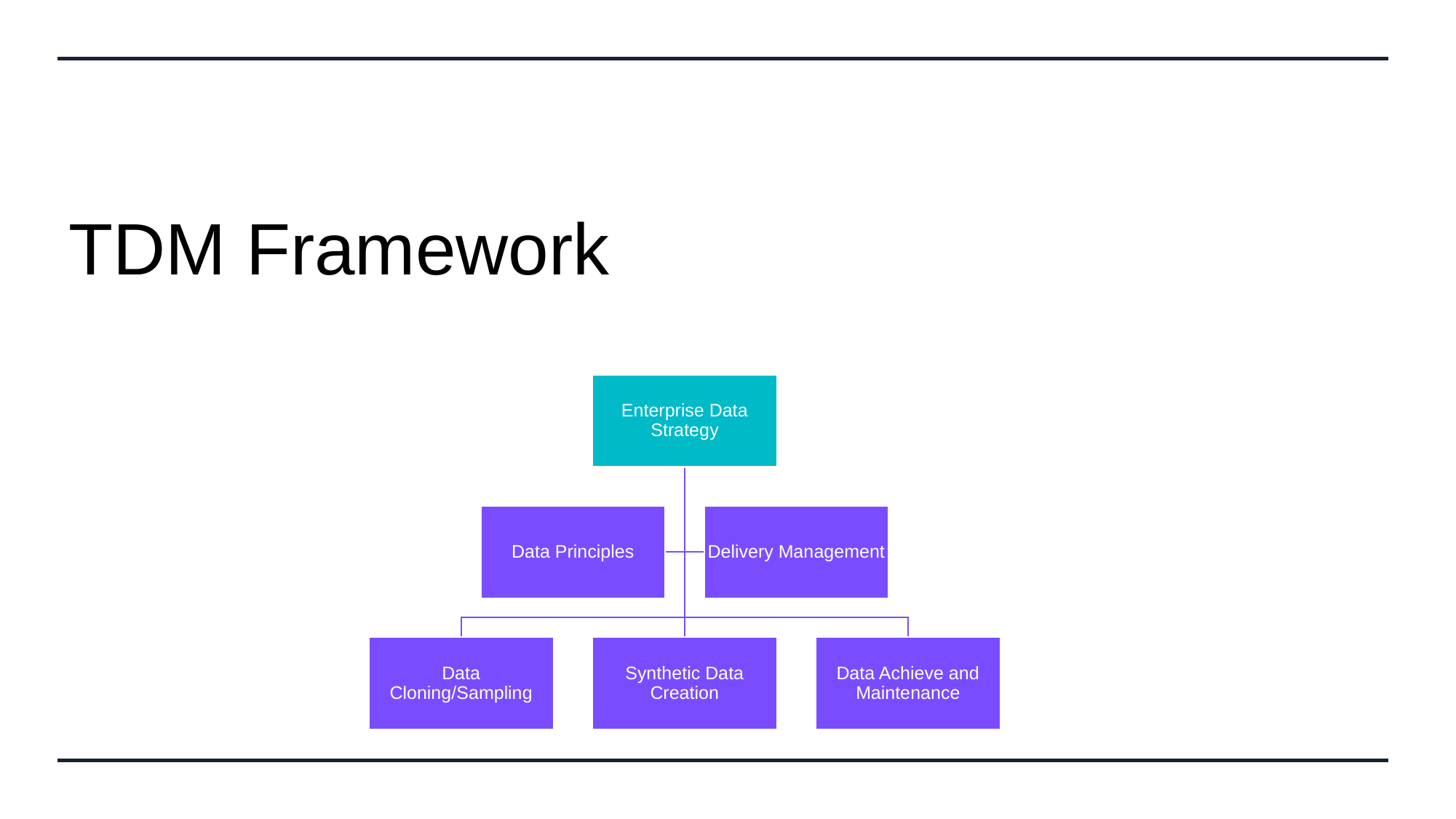

# TDM Framework
Enterprise Data Strategy
Data Cloning/Sampling
Synthetic Data Creation
Data Achieve and Maintenance
Data Principles
Delivery Management